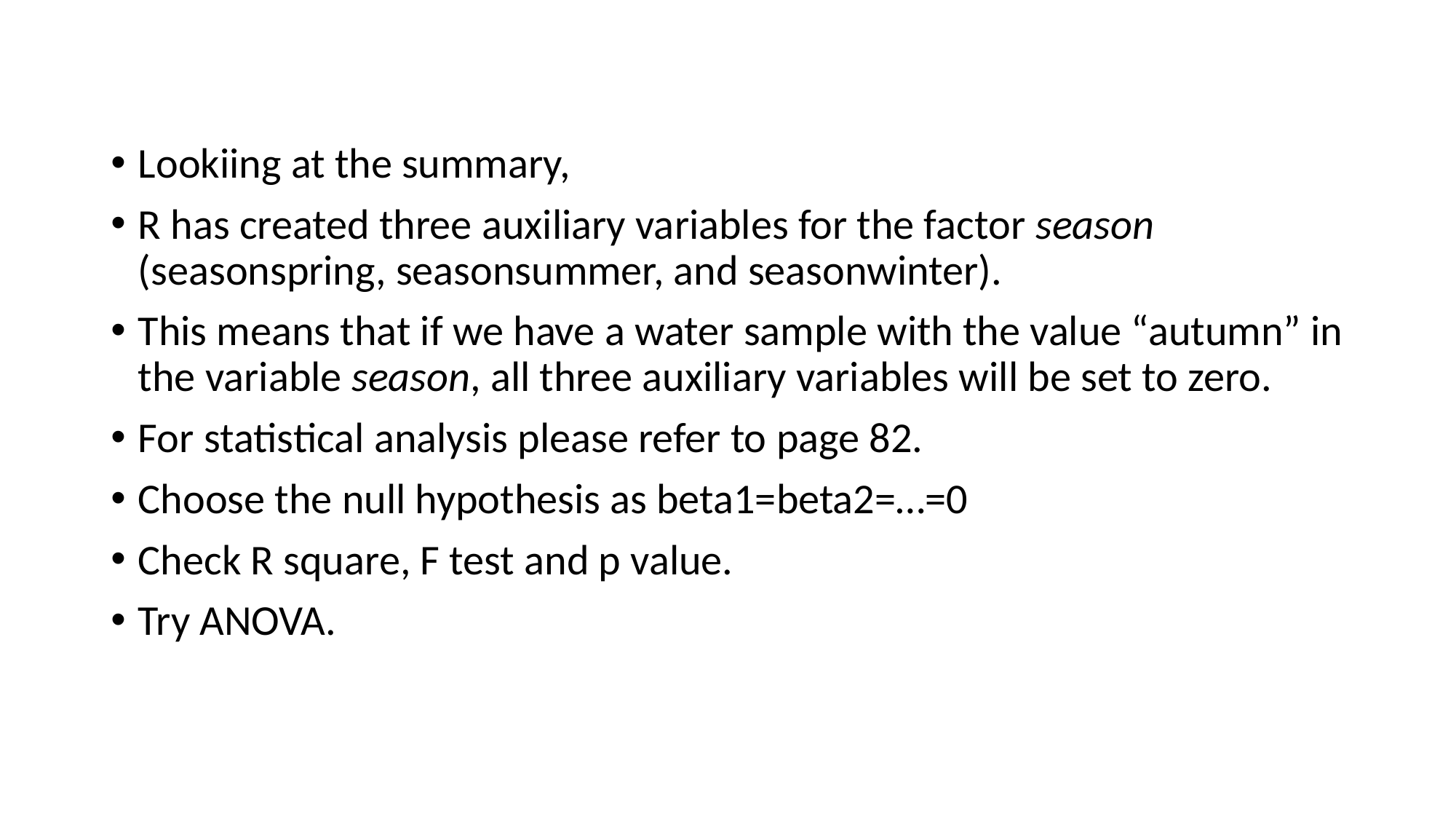

#
Lookiing at the summary,
R has created three auxiliary variables for the factor season (seasonspring, seasonsummer, and seasonwinter).
This means that if we have a water sample with the value “autumn” in the variable season, all three auxiliary variables will be set to zero.
For statistical analysis please refer to page 82.
Choose the null hypothesis as beta1=beta2=…=0
Check R square, F test and p value.
Try ANOVA.